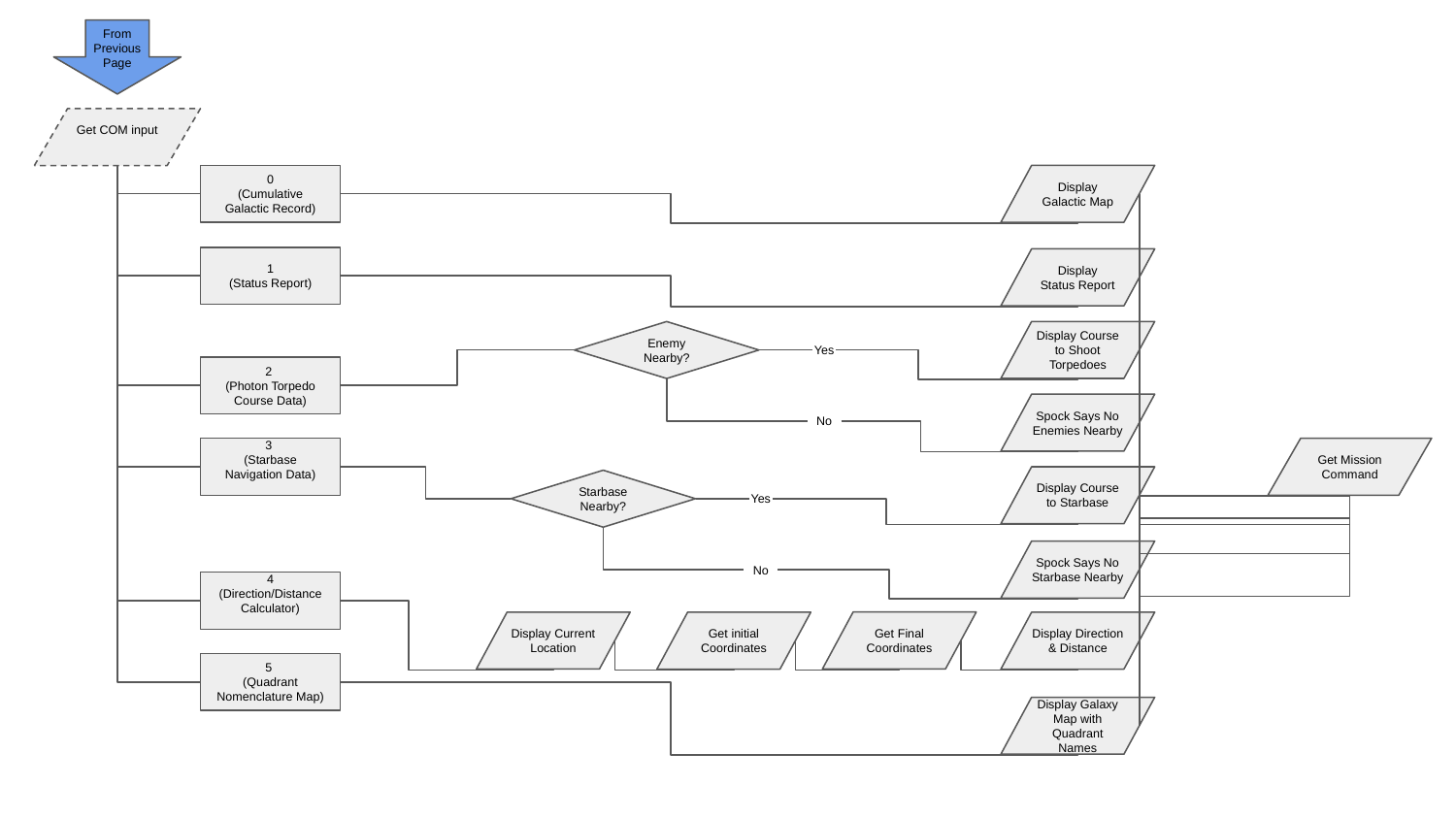

From Previous Page
Get COM input

0
(Cumulative Galactic Record)
Display
Galactic Map
1
(Status Report)
Display
Status Report
Display Course to Shoot Torpedoes
Enemy Nearby?
Yes
2
(Photon Torpedo Course Data)
Spock Says No Enemies Nearby
No
Get Mission Command
3
(Starbase Navigation Data)

Display Course to Starbase
Starbase Nearby?
Yes
Spock Says No Starbase Nearby
No
4 (Direction/Distance Calculator)

Get Final Coordinates
Display Current Location
Get initial Coordinates
Display Direction & Distance
5
(Quadrant Nomenclature Map)
Display Galaxy Map with Quadrant Names